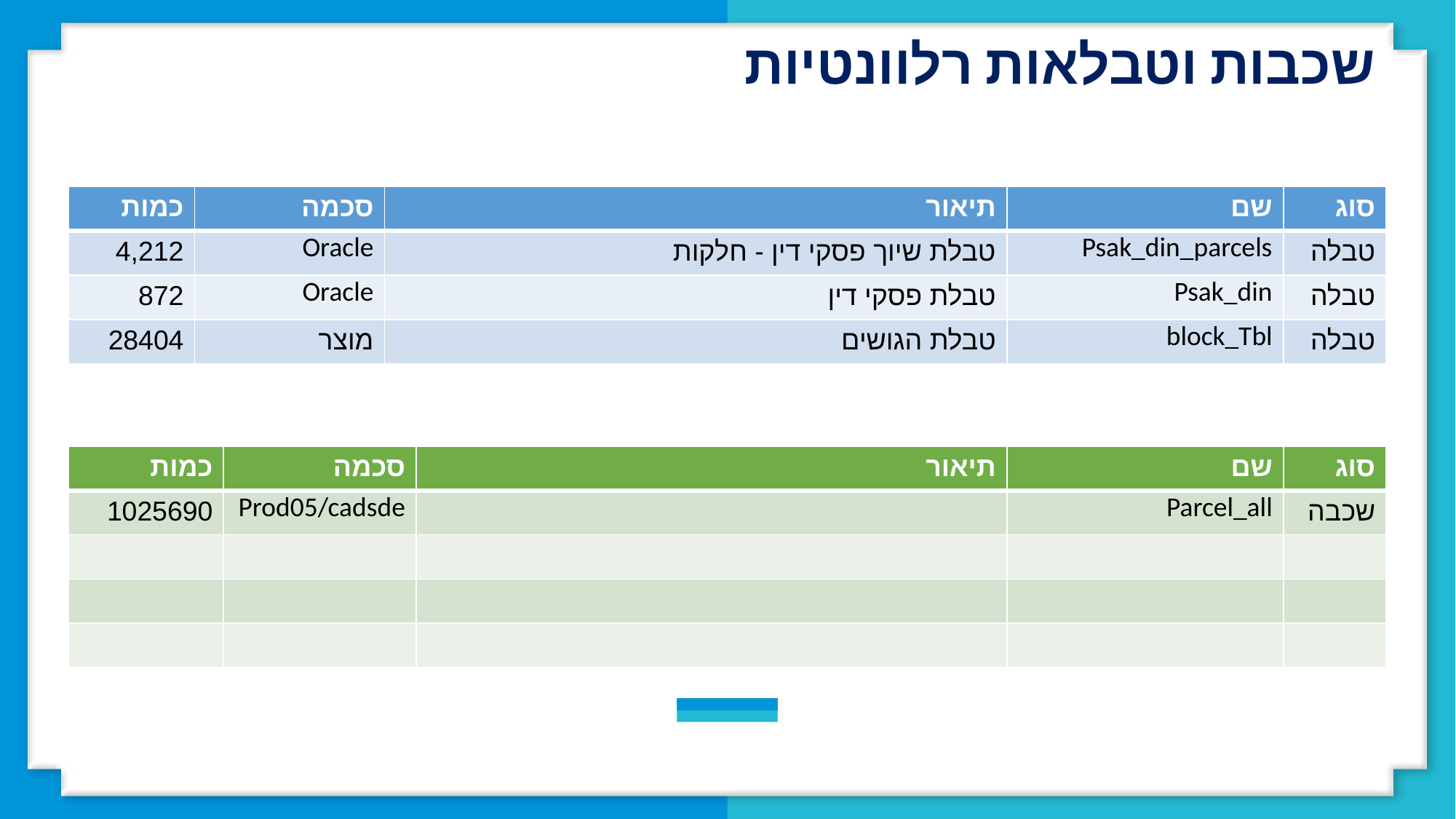

שכבות וטבלאות רלוונטיות
| כמות | סכמה | תיאור | שם | סוג |
| --- | --- | --- | --- | --- |
| 4,212 | Oracle | טבלת שיוך פסקי דין - חלקות | Psak\_din\_parcels | טבלה |
| 872 | Oracle | טבלת פסקי דין | Psak\_din | טבלה |
| 28404 | מוצר | טבלת הגושים | block\_Tbl | טבלה |
| כמות | סכמה | תיאור | שם | סוג |
| --- | --- | --- | --- | --- |
| 1025690 | Prod05/cadsde |  | Parcel\_all | שכבה |
|  |  |  |  |  |
|  |  |  |  |  |
|  |  |  |  |  |